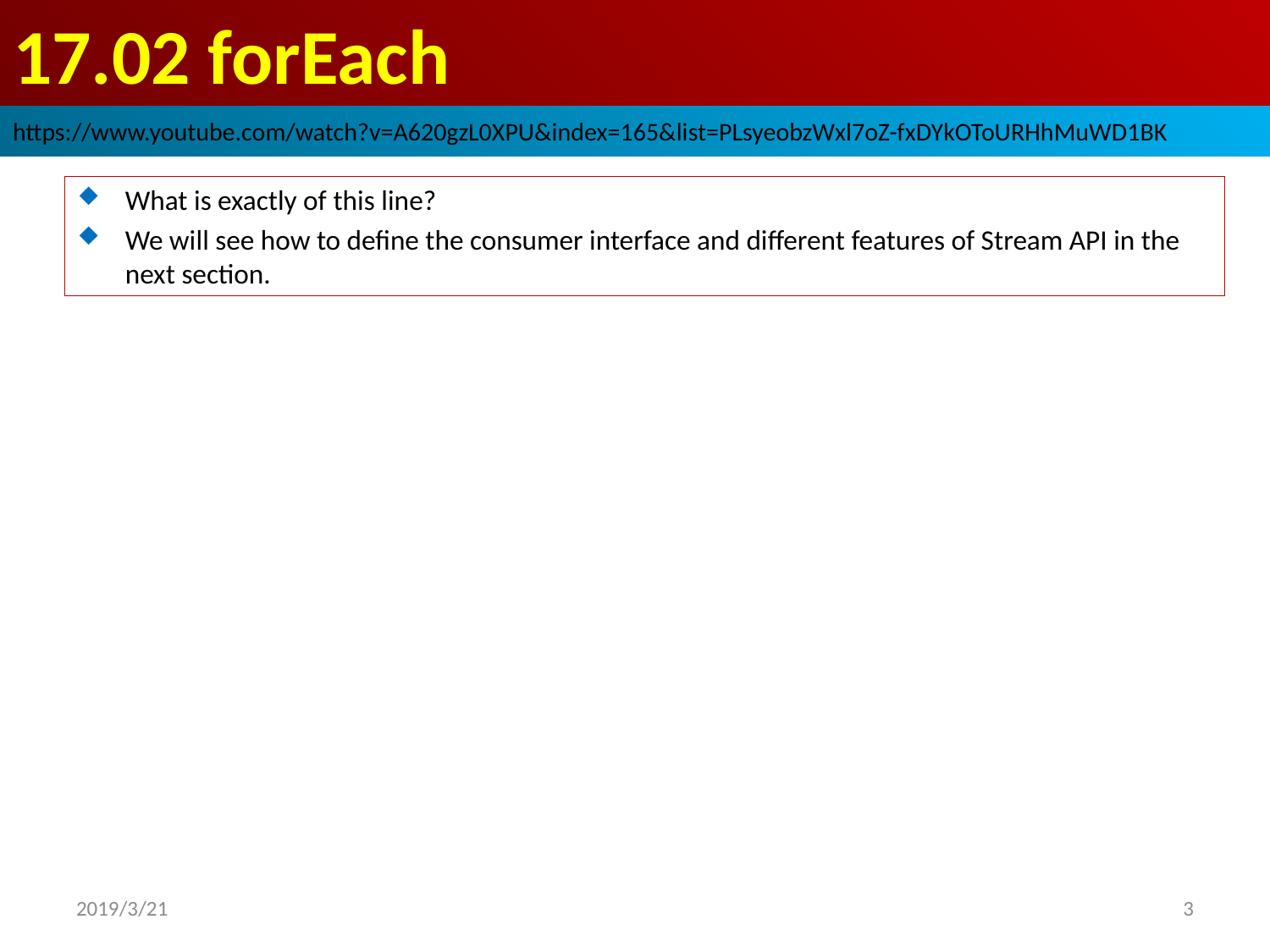

# 17.02 forEach
https://www.youtube.com/watch?v=A620gzL0XPU&index=165&list=PLsyeobzWxl7oZ-fxDYkOToURHhMuWD1BK
What is exactly of this line?
We will see how to define the consumer interface and different features of Stream API in the next section.
2019/3/21
3